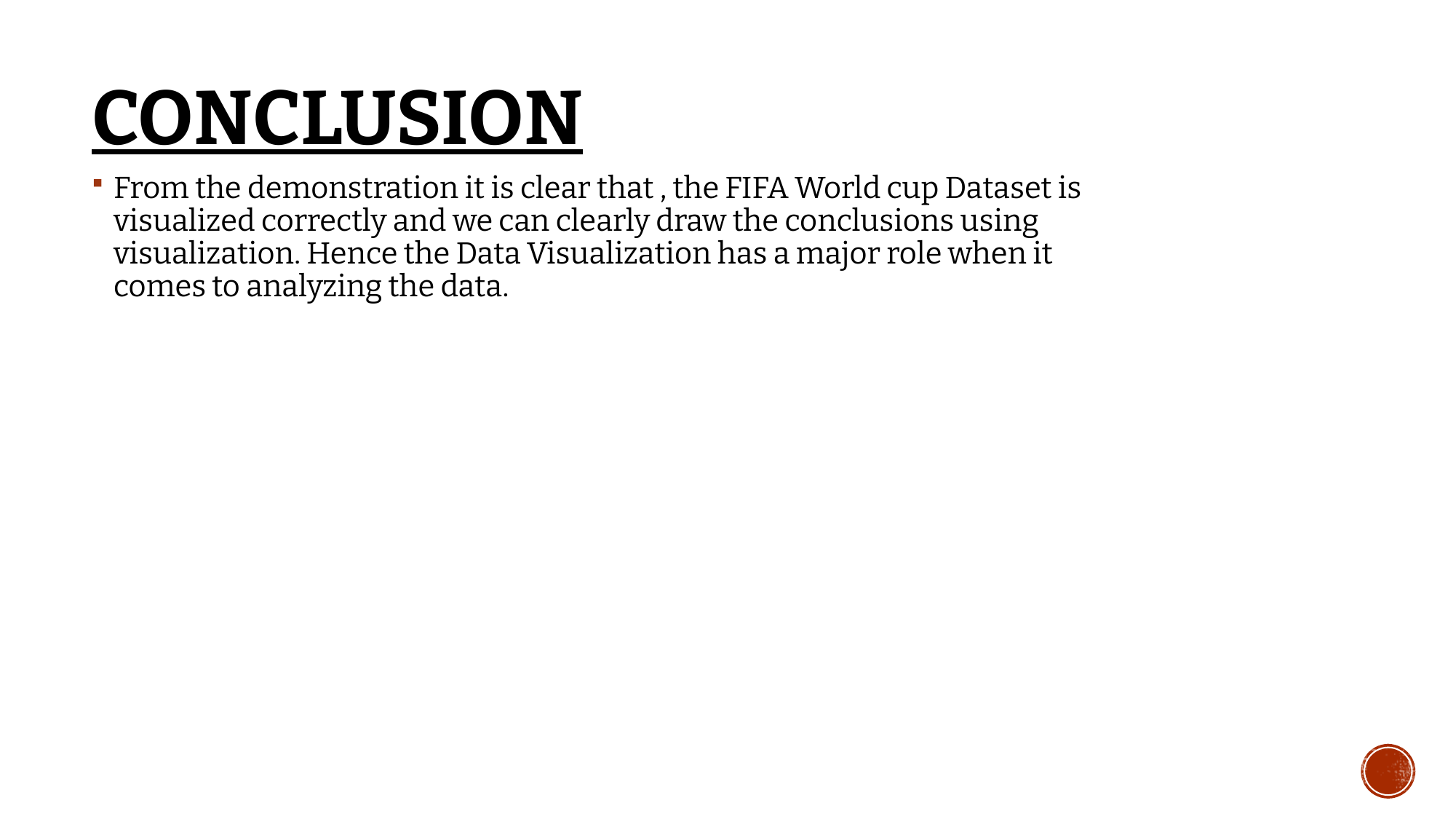

# CONCLUSION
From the demonstration it is clear that , the FIFA World cup Dataset is visualized correctly and we can clearly draw the conclusions using visualization. Hence the Data Visualization has a major role when it comes to analyzing the data.